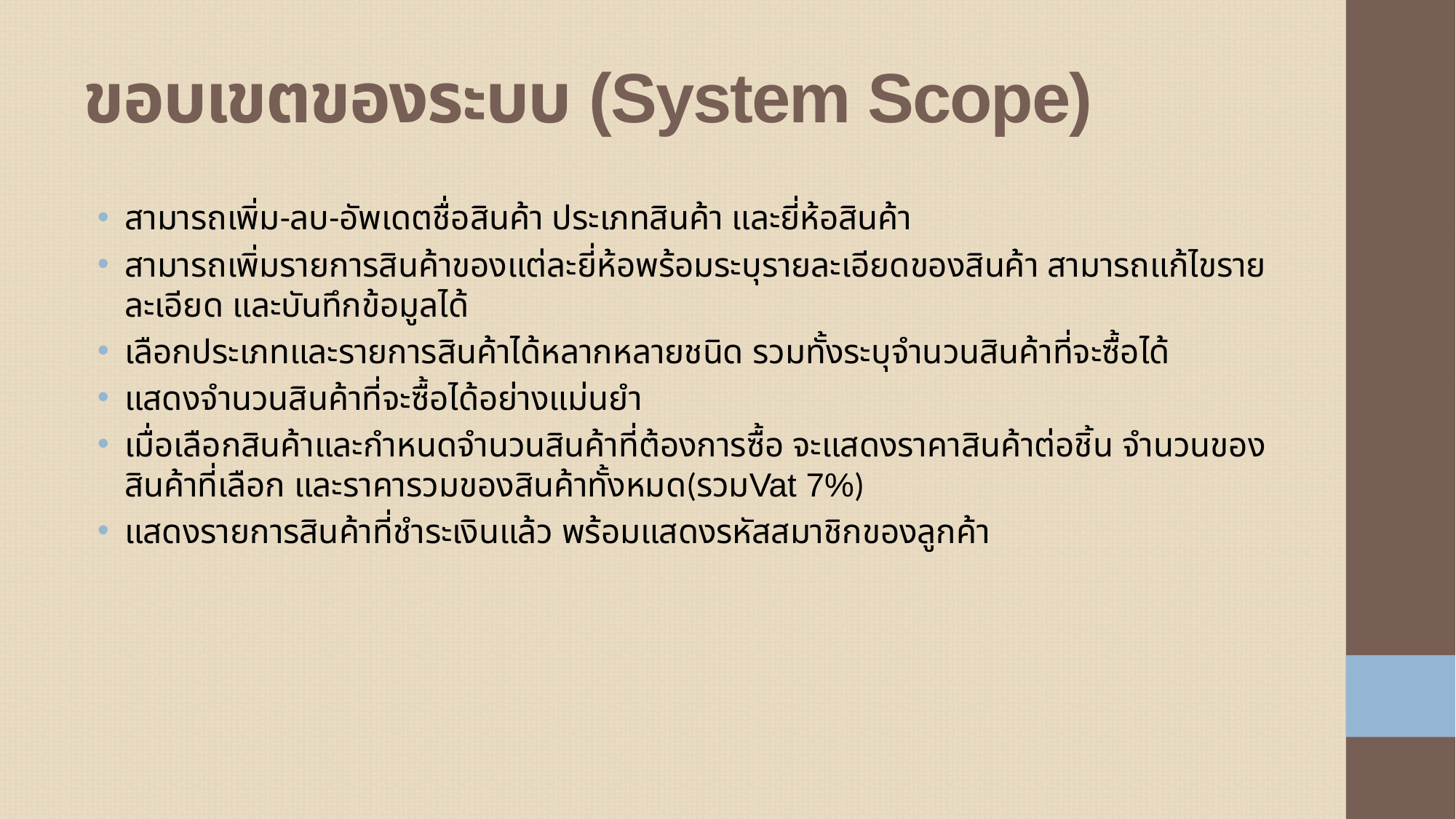

# ขอบเขตของระบบ (System Scope)
สามารถเพิ่ม-ลบ-อัพเดตชื่อสินค้า ประเภทสินค้า และยี่ห้อสินค้า
สามารถเพิ่มรายการสินค้าของแต่ละยี่ห้อพร้อมระบุรายละเอียดของสินค้า สามารถแก้ไขรายละเอียด และบันทึกข้อมูลได้
เลือกประเภทและรายการสินค้าได้หลากหลายชนิด รวมทั้งระบุจำนวนสินค้าที่จะซื้อได้
แสดงจำนวนสินค้าที่จะซื้อได้อย่างแม่นยำ
เมื่อเลือกสินค้าและกำหนดจำนวนสินค้าที่ต้องการซื้อ จะแสดงราคาสินค้าต่อชิ้น จำนวนของสินค้าที่เลือก และราคารวมของสินค้าทั้งหมด(รวมVat 7%)
แสดงรายการสินค้าที่ชำระเงินแล้ว พร้อมแสดงรหัสสมาชิกของลูกค้า